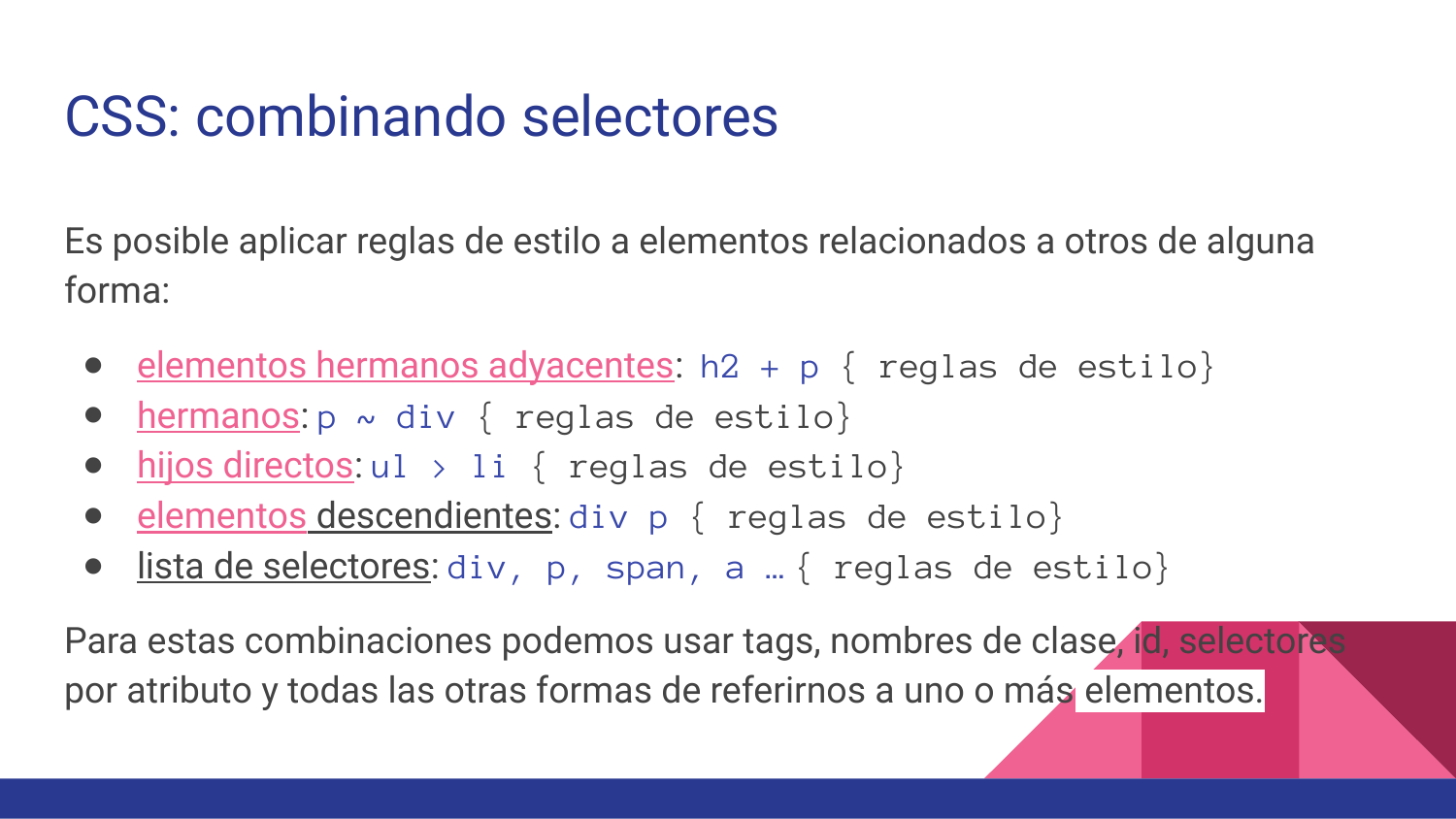

# CSS: combinando selectores
Es posible aplicar reglas de estilo a elementos relacionados a otros de alguna forma:
elementos hermanos adyacentes:  h2 + p { reglas de estilo}
hermanos: p ~ div { reglas de estilo}
hijos directos: ul > li { reglas de estilo}
elementos descendientes: div p { reglas de estilo}
lista de selectores: div, p, span, a … { reglas de estilo}
Para estas combinaciones podemos usar tags, nombres de clase, id, selectores por atributo y todas las otras formas de referirnos a uno o más elementos.